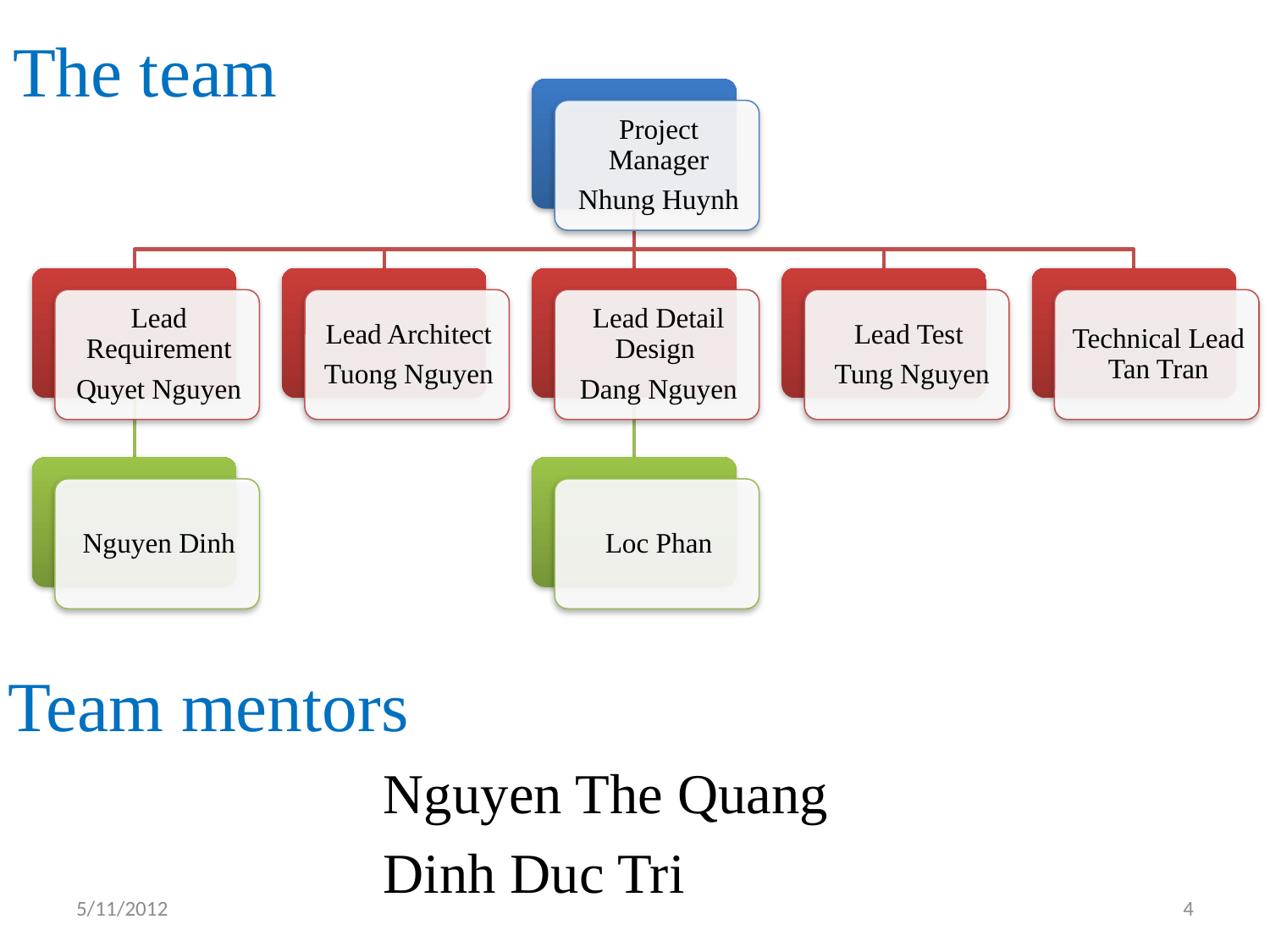

The team
Project Manager
Nhung Huynh
Lead Requirement
Quyet Nguyen
Nguyen Dinh
Lead Architect
Tuong Nguyen
Lead Detail Design
Dang Nguyen
Loc Phan
Lead Test
 Tung Nguyen
Technical Lead Tan Tran
# Team mentors
Nguyen The Quang
Dinh Duc Tri
5/11/2012
4